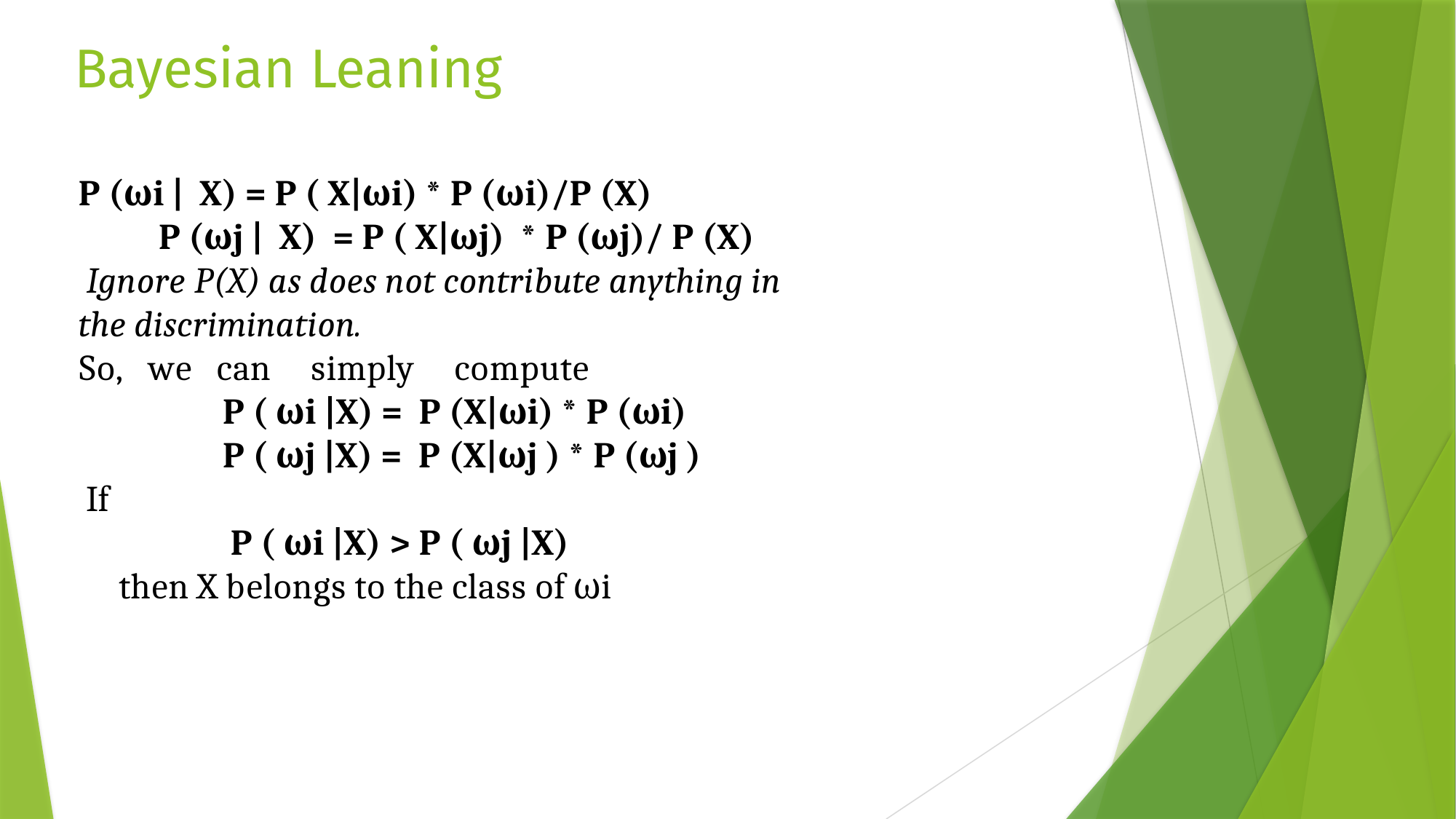

# Bayesian Leaning
P (ωi |  X) = P ( X|ωi) * P (ωi)/P (X)
          P (ωj |  X)  = P ( X|ωj)  * P (ωj)/ P (X)
 Ignore P(X) as does not contribute anything in the discrimination.
So,   we   can     simply     compute
                  P ( ωi |X) =  P (X|ωi) * P (ωi)
                  P ( ωj |X) =  P (X|ωj ) * P (ωj )
 If
                   P ( ωi |X) > P ( ωj |X)
     then X belongs to the class of ωi